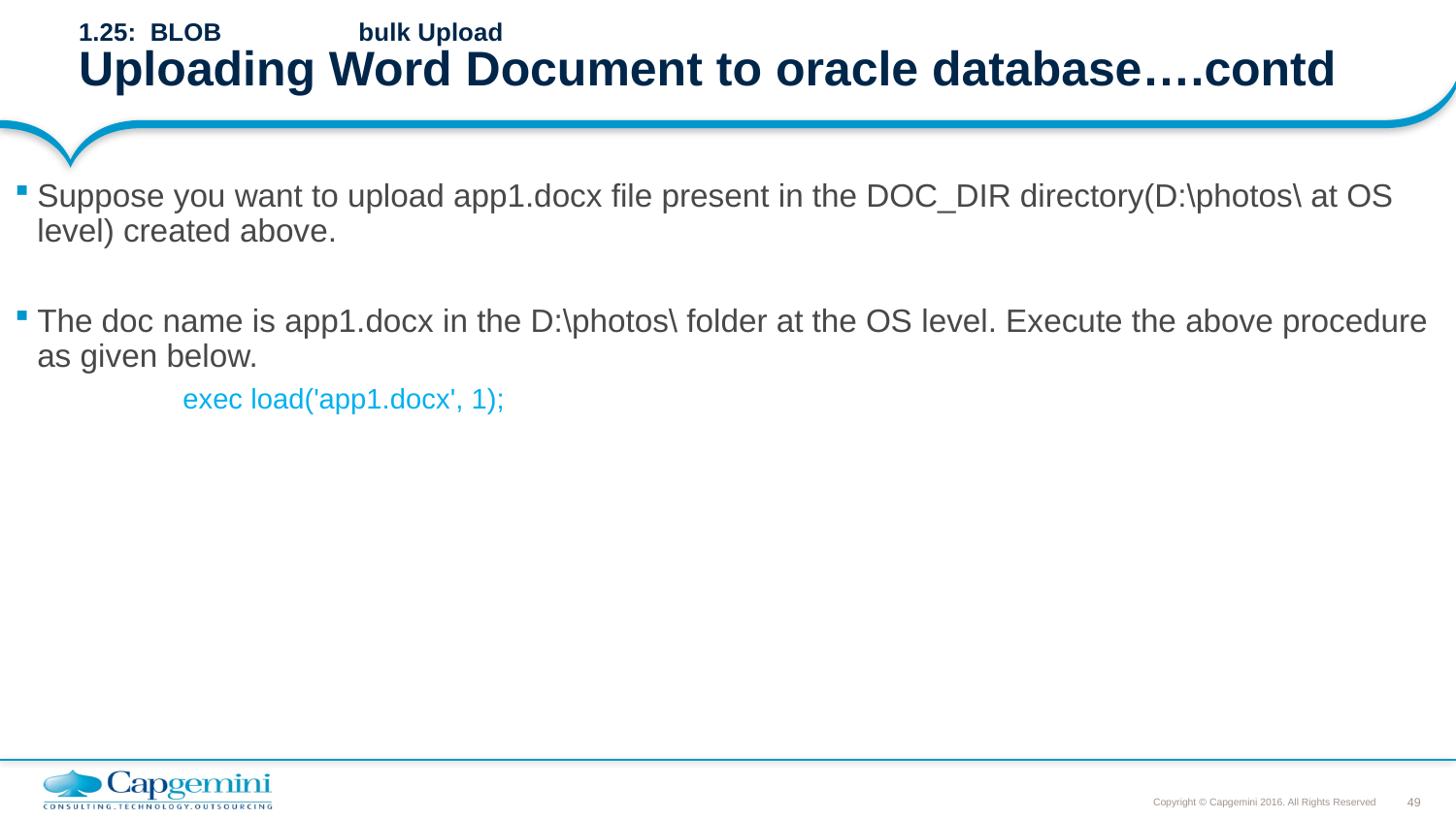

# 1.25:  BLOB	   bulk Upload Uploading Word Document to oracle database….contd

Suppose you want to upload app1.docx file present in the DOC_DIR directory(D:\photos\ at OS level) created above.

The doc name is app1.docx in the D:\photos\ folder at the OS level. Execute the above procedure as given below.
		exec load('app1.docx', 1);